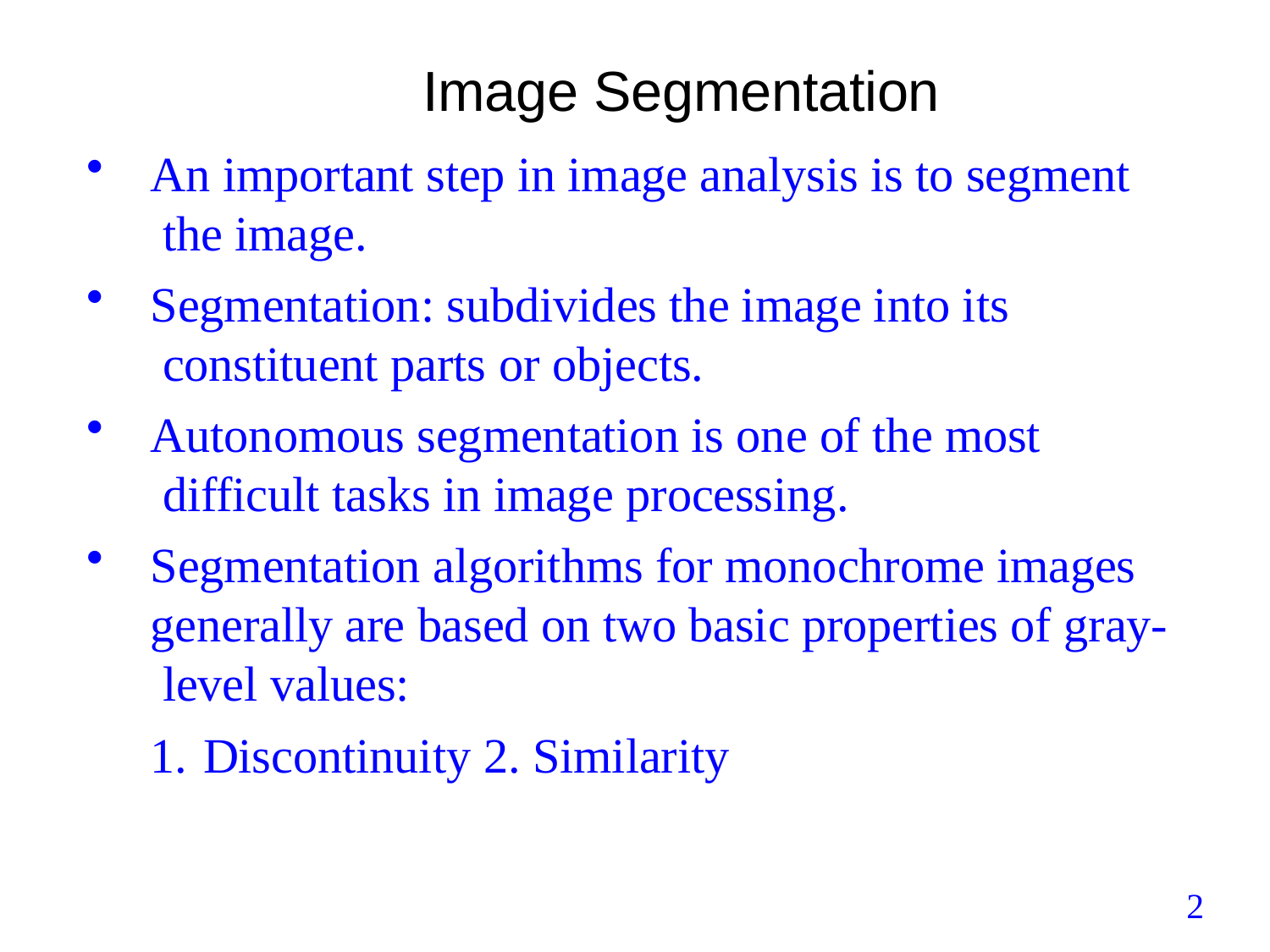

# Image Segmentation
An important step in image analysis is to segment  the image.
Segmentation: subdivides the image into its  constituent parts or objects.
Autonomous segmentation is one of the most  difficult tasks in image processing.
Segmentation algorithms for monochrome images  generally are based on two basic properties of gray-  level values:
Discontinuity 2. Similarity
2